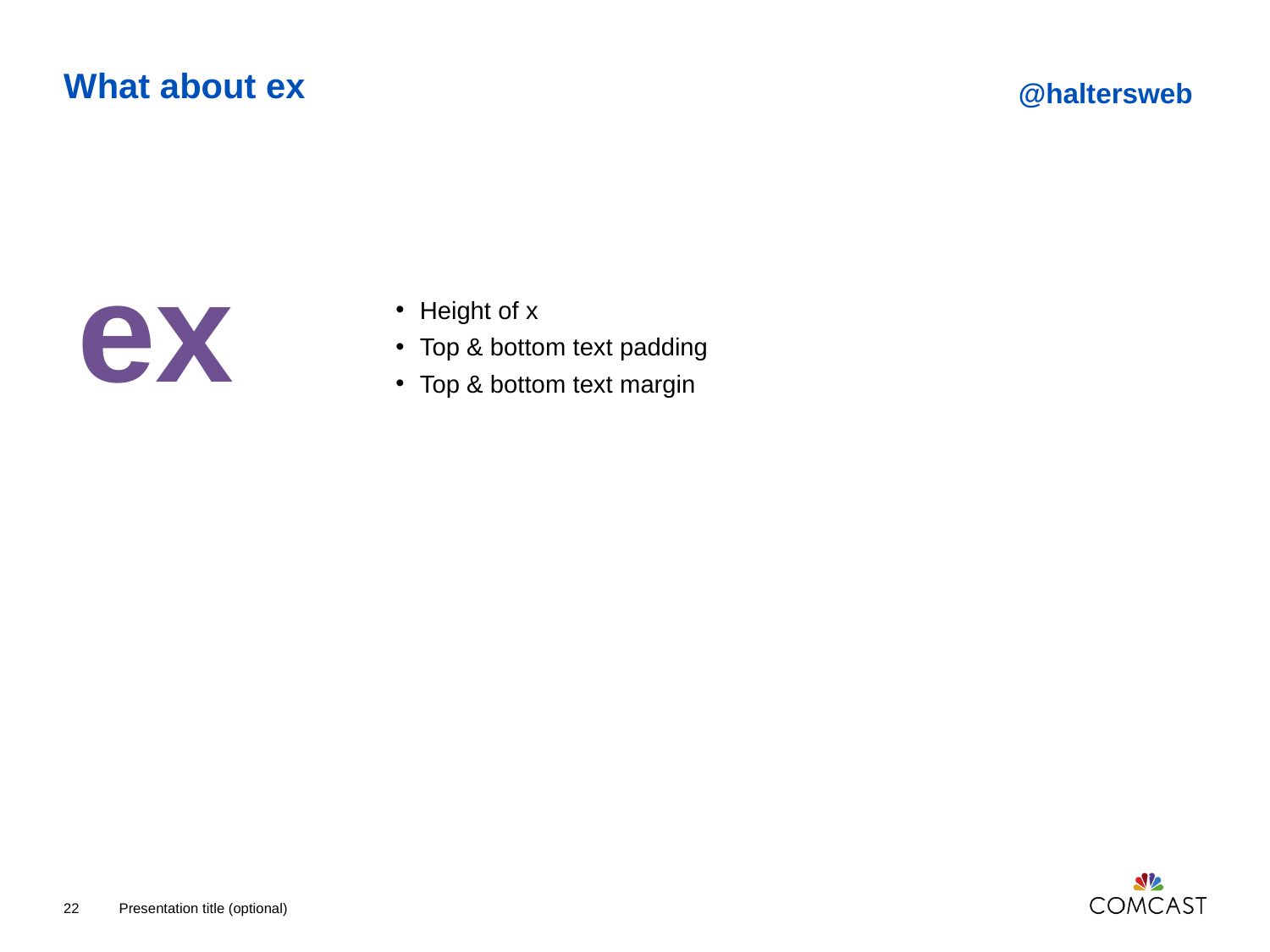

@haltersweb
# What about ex
ex
Height of x
Top & bottom text padding
Top & bottom text margin
22
Presentation title (optional)